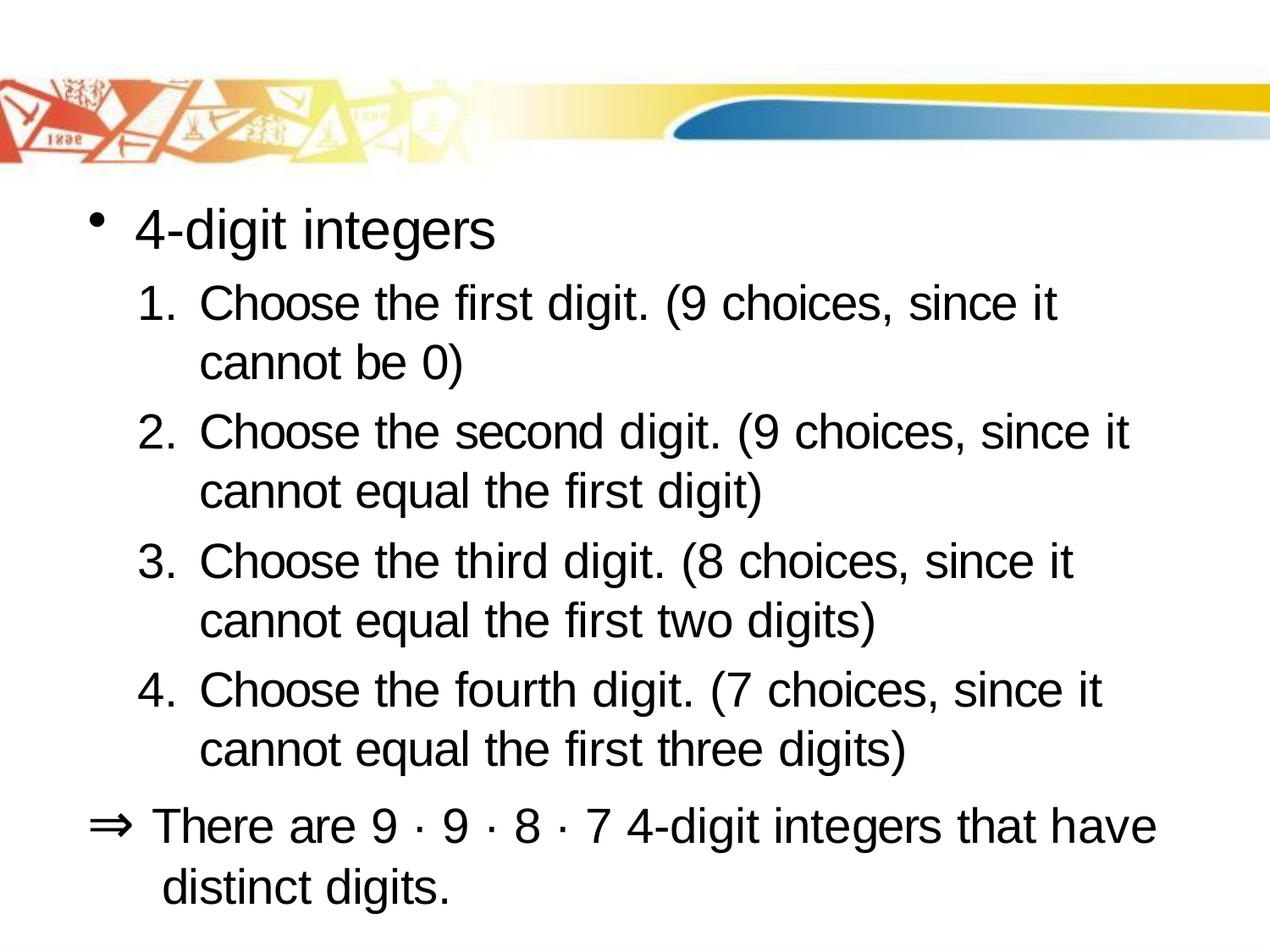

4-digit integers
Choose the first digit. (9 choices, since it cannot be 0)
Choose the second digit. (9 choices, since it cannot equal the first digit)
Choose the third digit. (8 choices, since it cannot equal the first two digits)
Choose the fourth digit. (7 choices, since it cannot equal the first three digits)
⇒ There are 9 · 9 · 8 · 7 4-digit integers that have distinct digits.